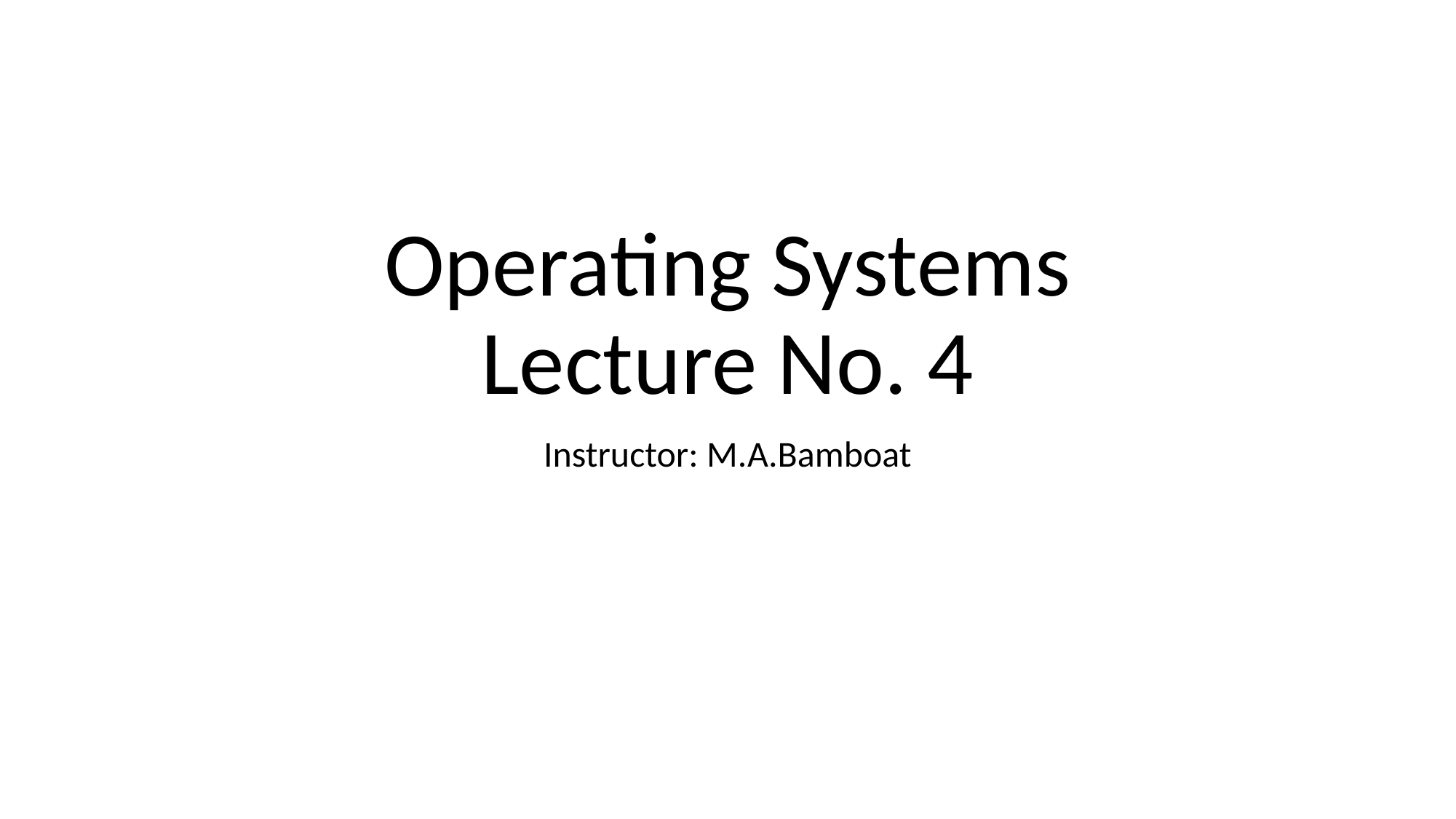

# Operating Systems Lecture No. 4
Instructor: M.A.Bamboat